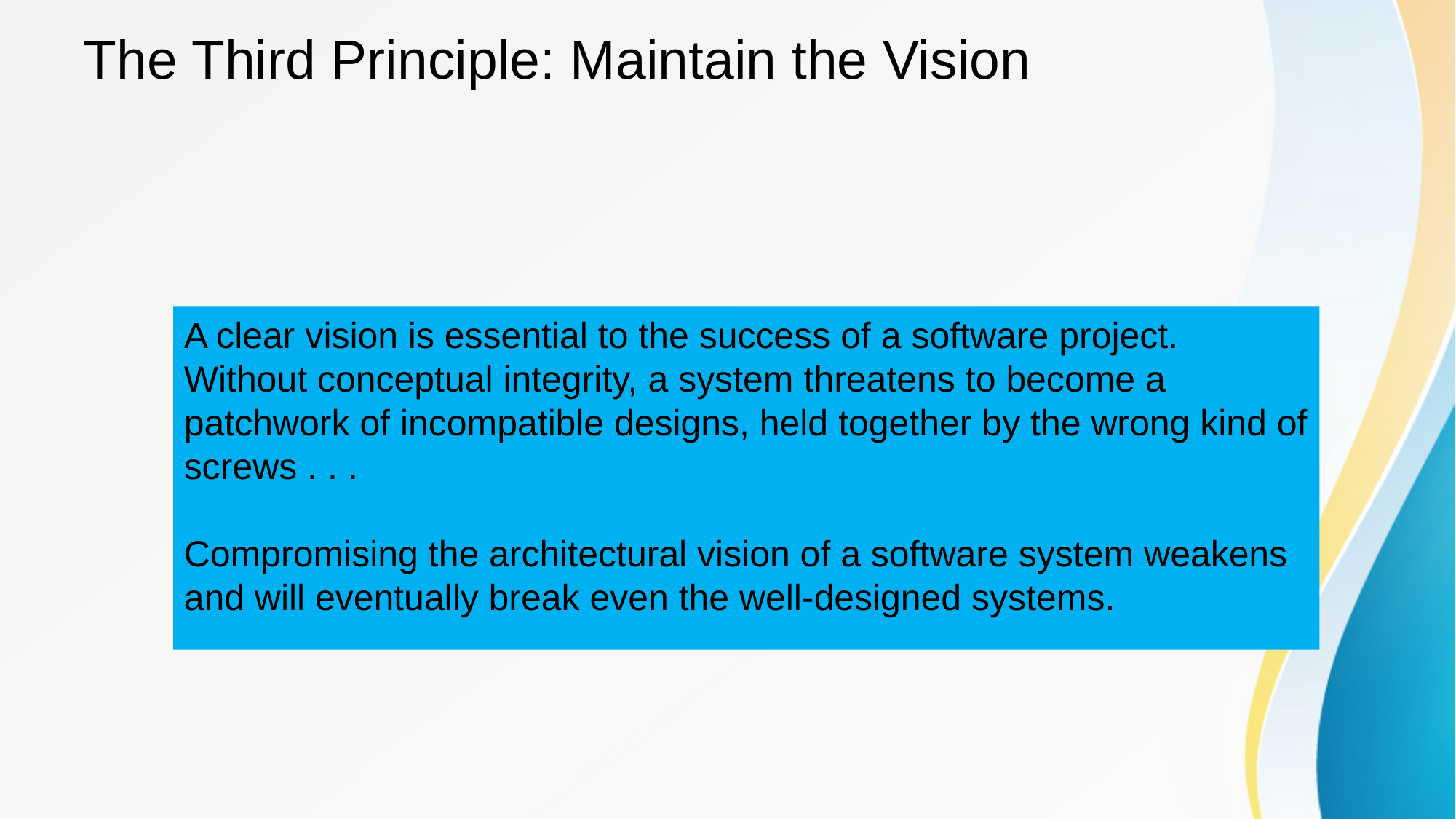

# The Third Principle: Maintain the Vision
A clear vision is essential to the success of a software project. Without conceptual integrity, a system threatens to become a patchwork of incompatible designs, held together by the wrong kind of screws . . .

Compromising the architectural vision of a software system weakens and will eventually break even the well-designed systems.